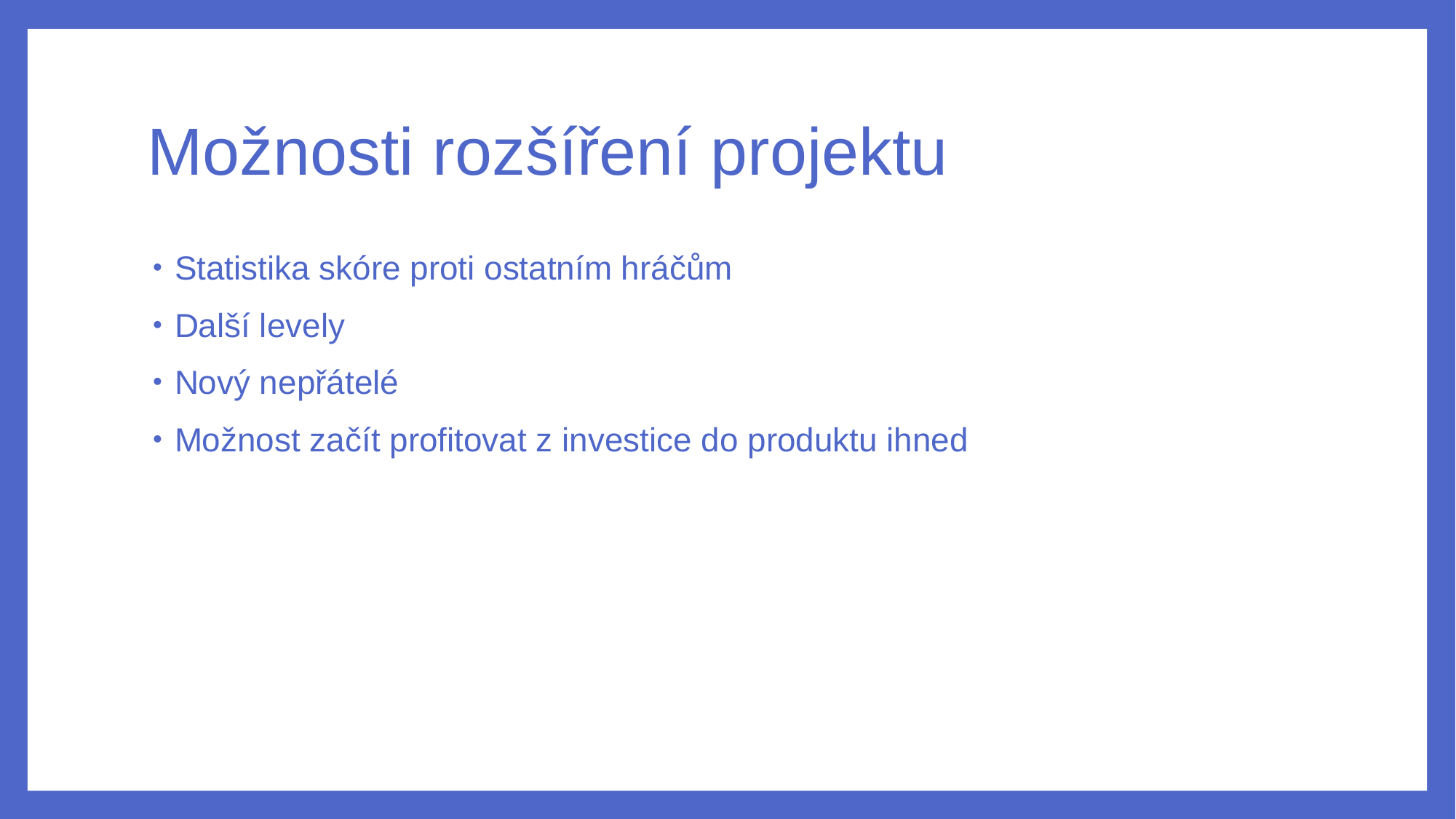

# Možnosti rozšíření projektu
Statistika skóre proti ostatním hráčům
Další levely
Nový nepřátelé
Možnost začít profitovat z investice do produktu ihned